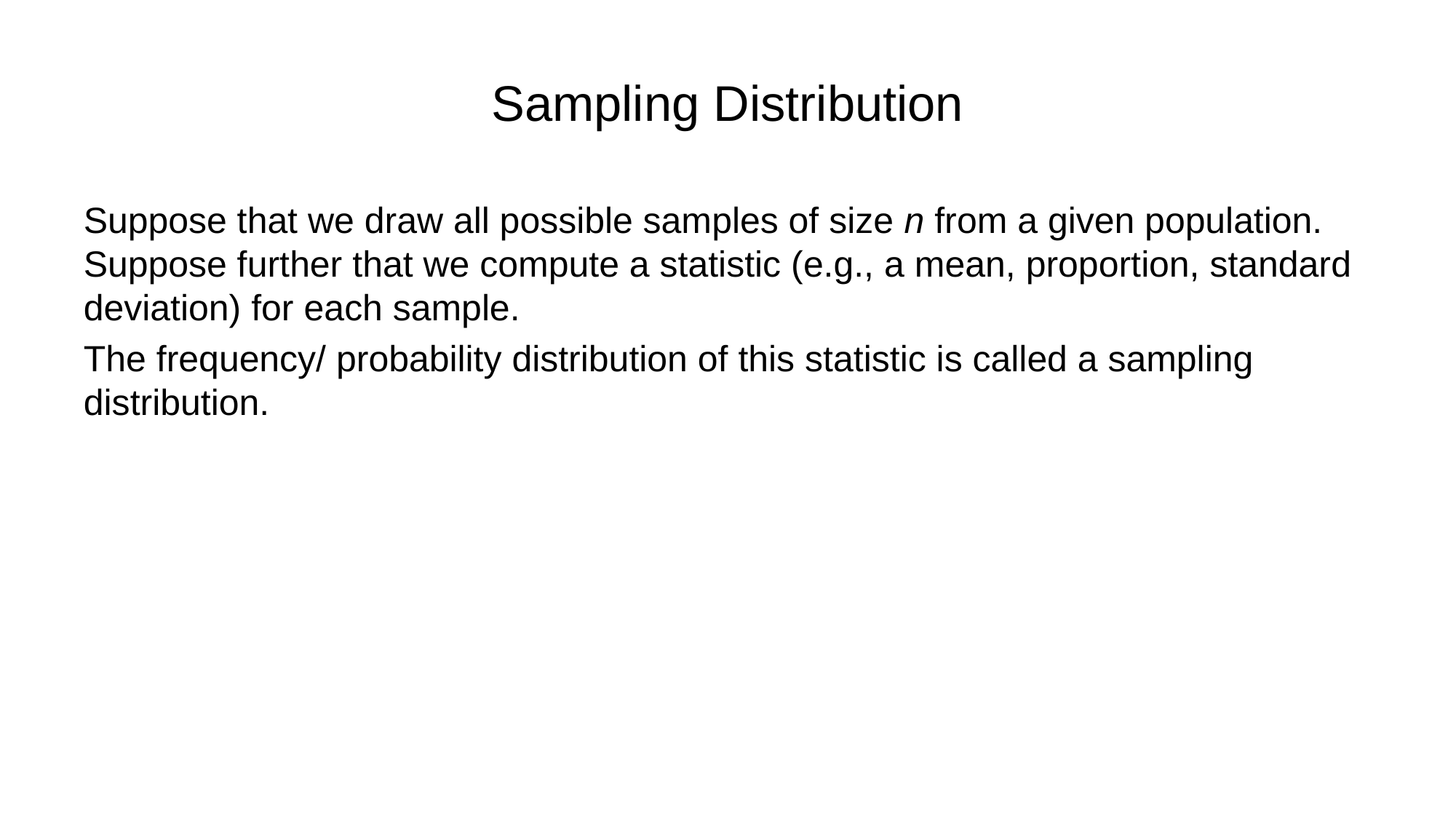

# Sampling Distribution
Suppose that we draw all possible samples of size n from a given population. Suppose further that we compute a statistic (e.g., a mean, proportion, standard deviation) for each sample.
The frequency/ probability distribution of this statistic is called a sampling distribution.